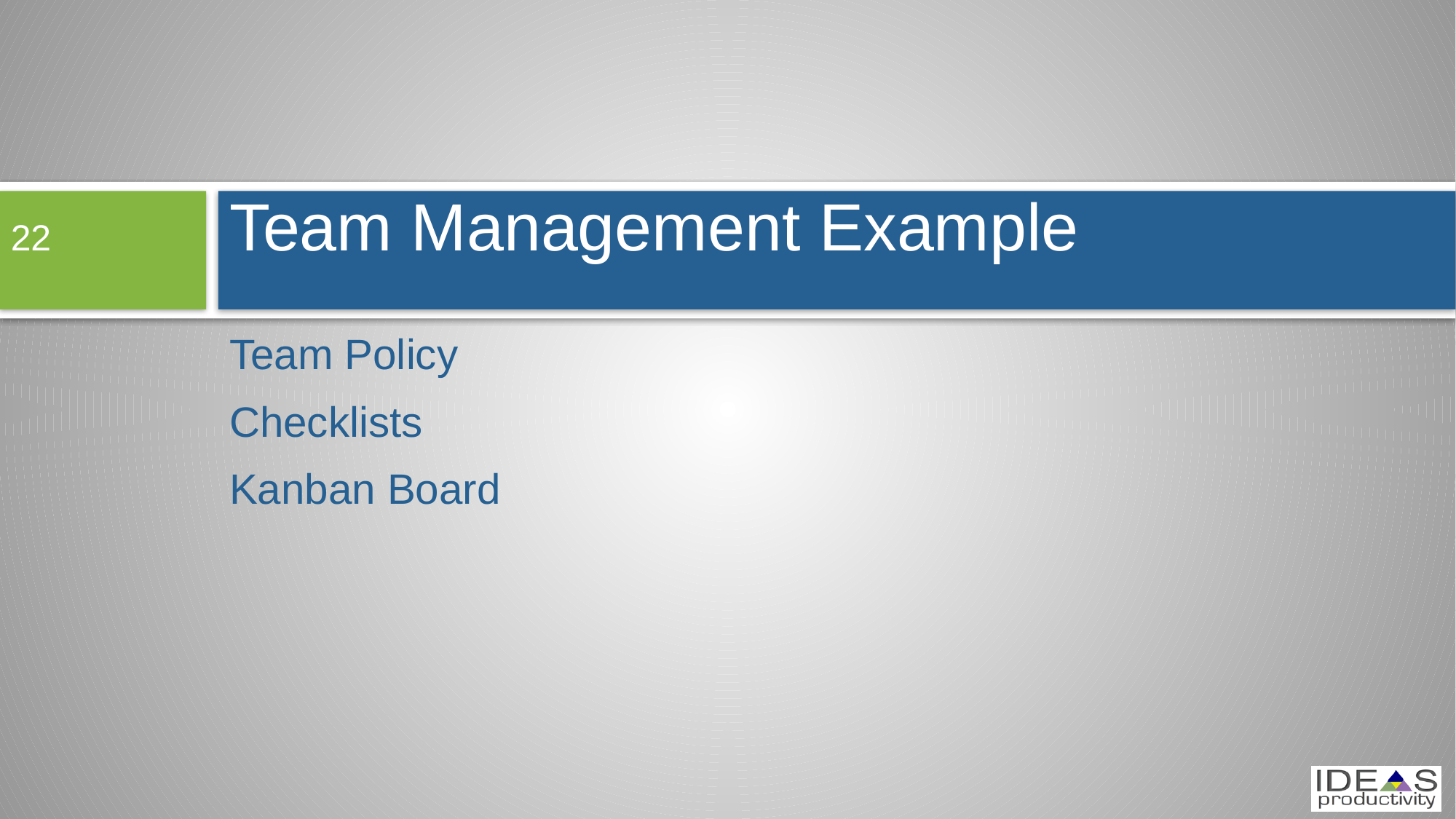

# Team Management Example
22
Team Policy
Checklists
Kanban Board